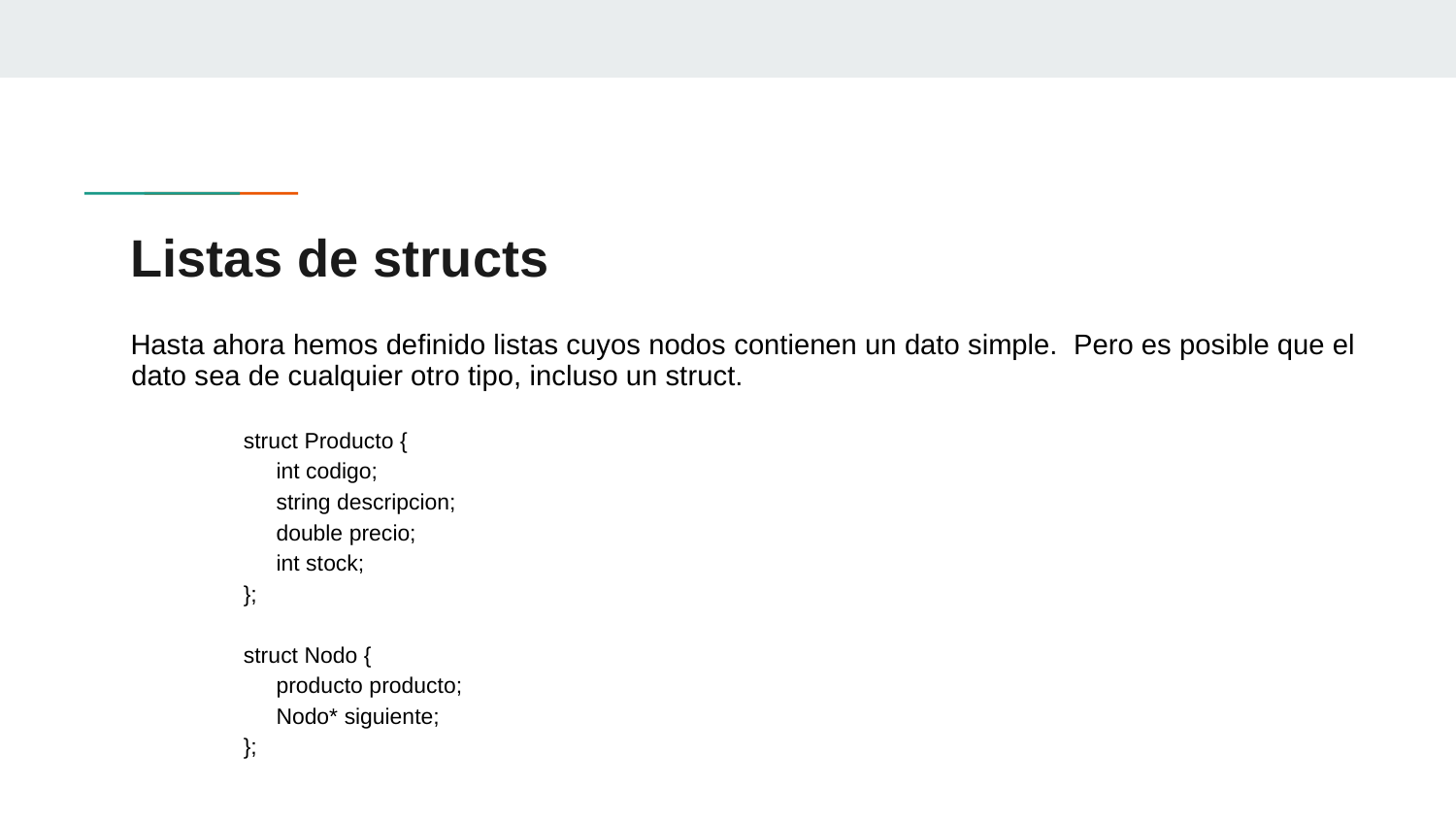

# Listas de structs
Hasta ahora hemos definido listas cuyos nodos contienen un dato simple.  Pero es posible que el dato sea de cualquier otro tipo, incluso un struct.

struct Producto {
int codigo;
string descripcion;
double precio;
int stock;
};

struct Nodo {
producto producto;
Nodo* siguiente;
};